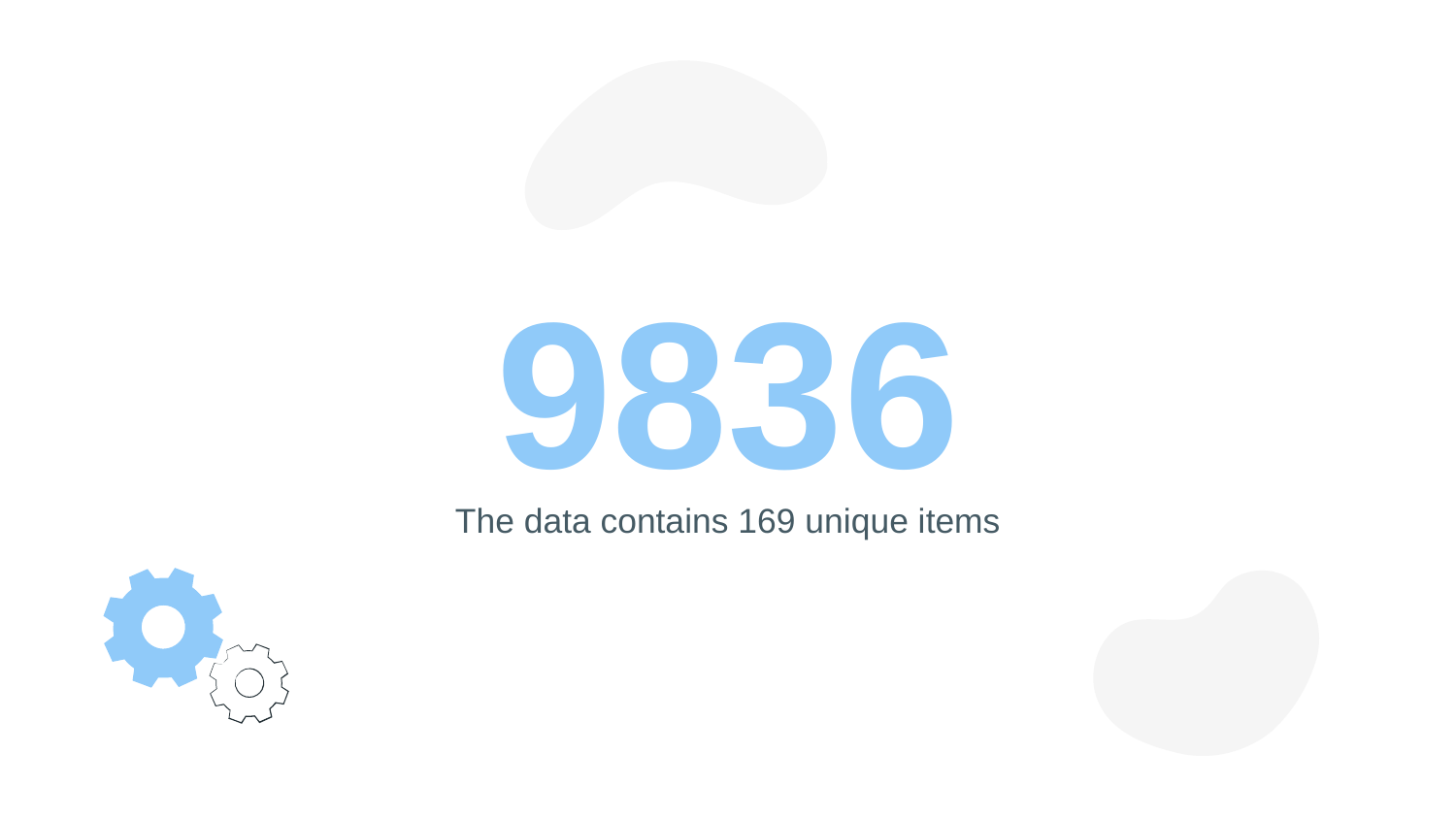

# 9836
The data contains 169 unique items